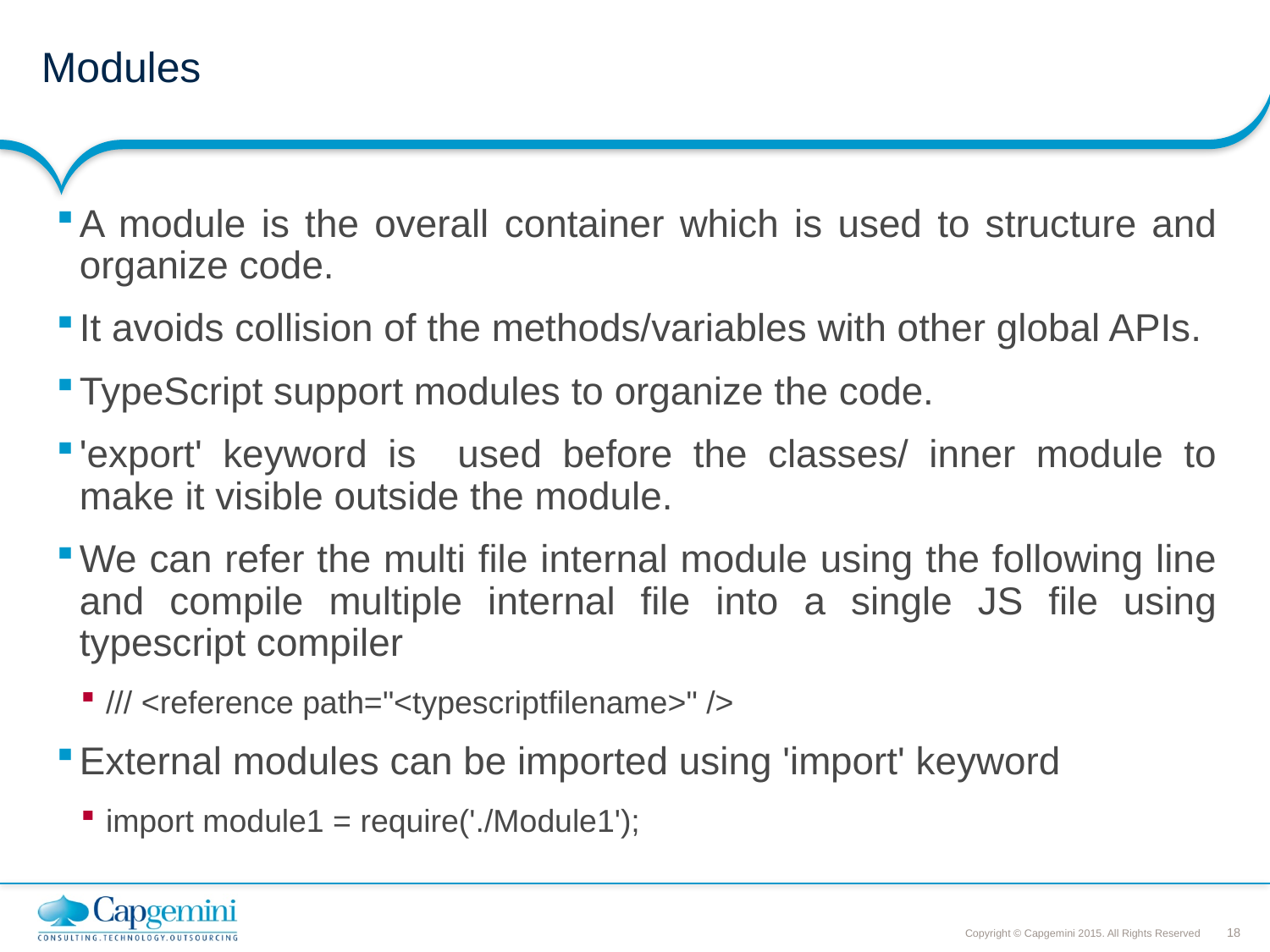

# Modules
A module is the overall container which is used to structure and organize code.
It avoids collision of the methods/variables with other global APIs.
TypeScript support modules to organize the code.
'export' keyword is  used before the classes/ inner module to make it visible outside the module.
We can refer the multi file internal module using the following line and compile multiple internal file into a single JS file using typescript compiler
/// <reference path="<typescriptfilename>" />
External modules can be imported using 'import' keyword
import module1 = require('./Module1');